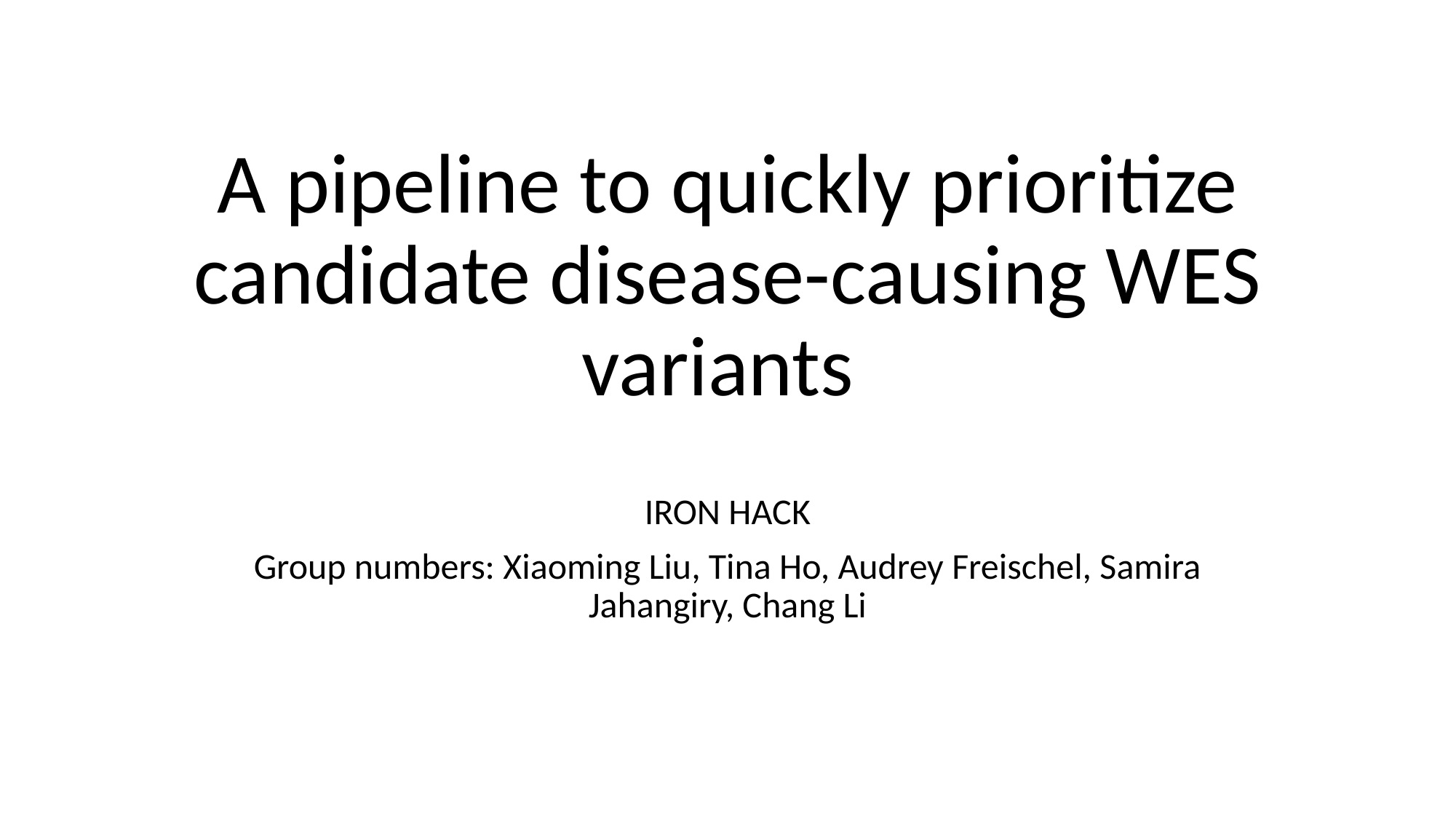

# A pipeline to quickly prioritize candidate disease-causing WES variants
IRON HACK
Group numbers: Xiaoming Liu, Tina Ho, Audrey Freischel, Samira Jahangiry, Chang Li